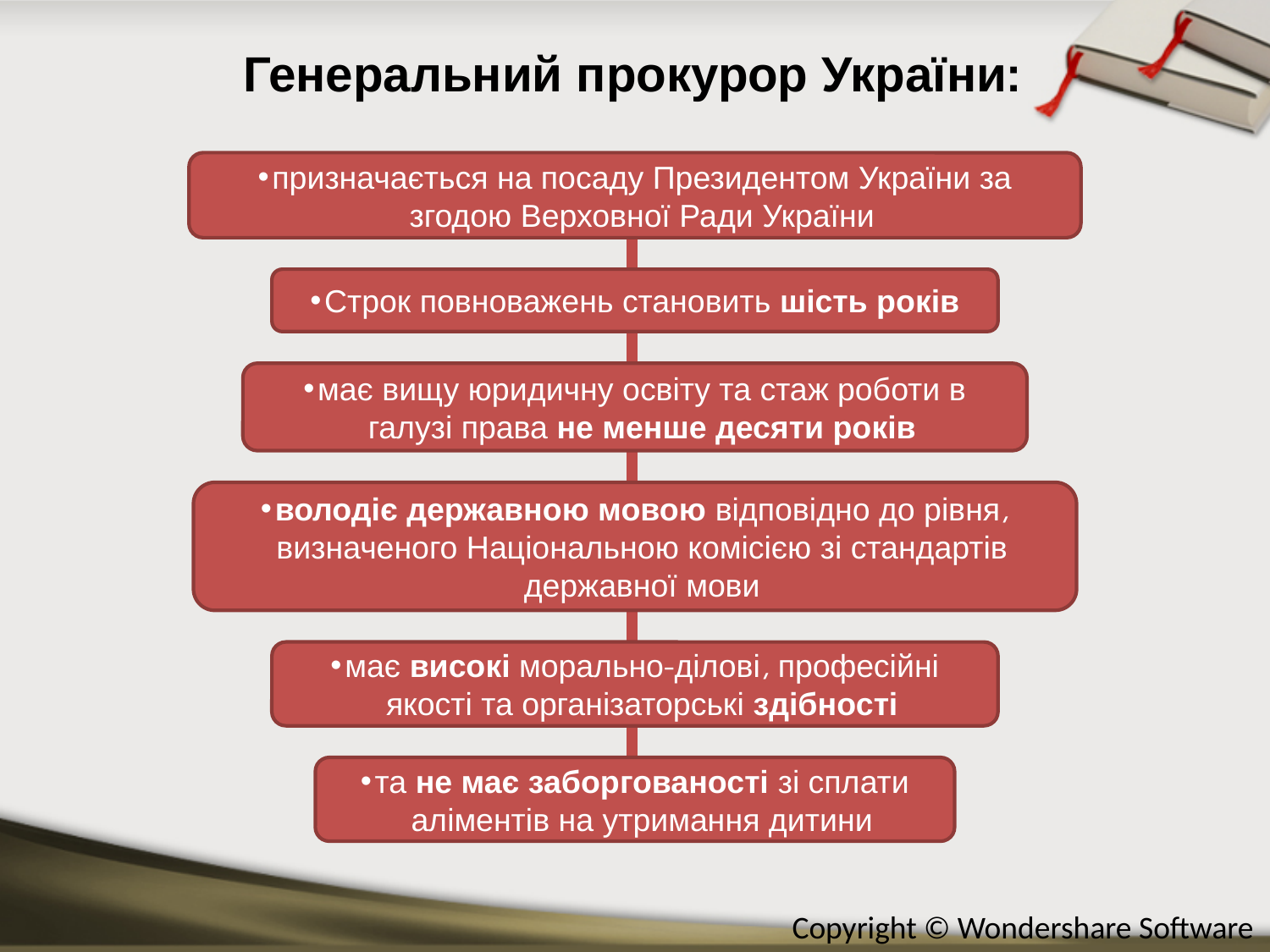

# Генеральний прокурор України:
призначається на посаду Президентом України за згодою Верховної Ради України
Строк повноважень становить шість років
має вищу юридичну освіту та стаж роботи в галузі права не менше десяти років
володіє державною мовою відповідно до рівня, визначеного Національною комісією зі стандартів державної мови
має високі морально-ділові, професійні якості та організаторські здібності
та не має заборгованості зі сплати аліментів на утримання дитини